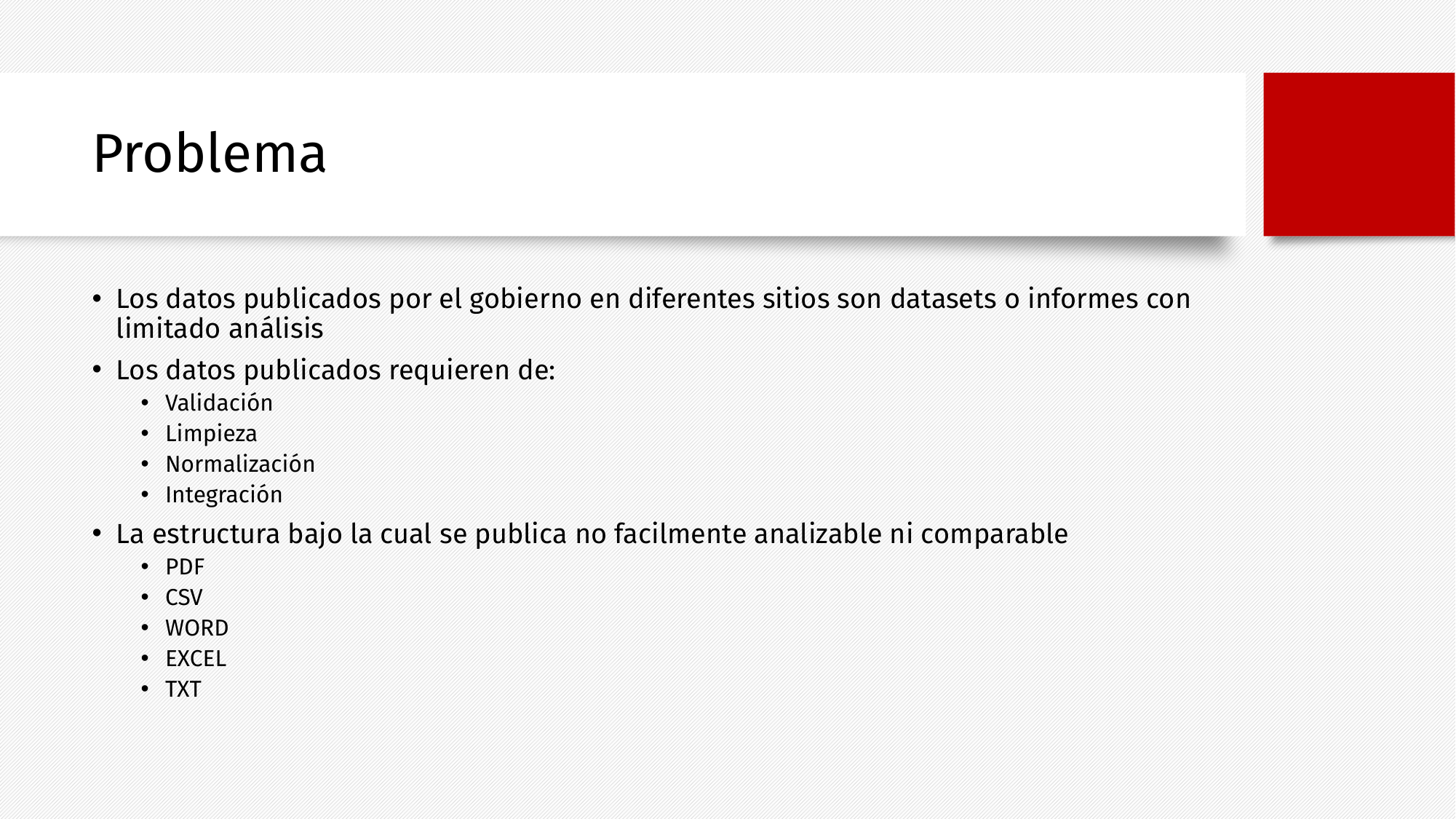

# Problema
Los datos publicados por el gobierno en diferentes sitios son datasets o informes con limitado análisis
Los datos publicados requieren de:
Validación
Limpieza
Normalización
Integración
La estructura bajo la cual se publica no facilmente analizable ni comparable
PDF
CSV
WORD
EXCEL
TXT